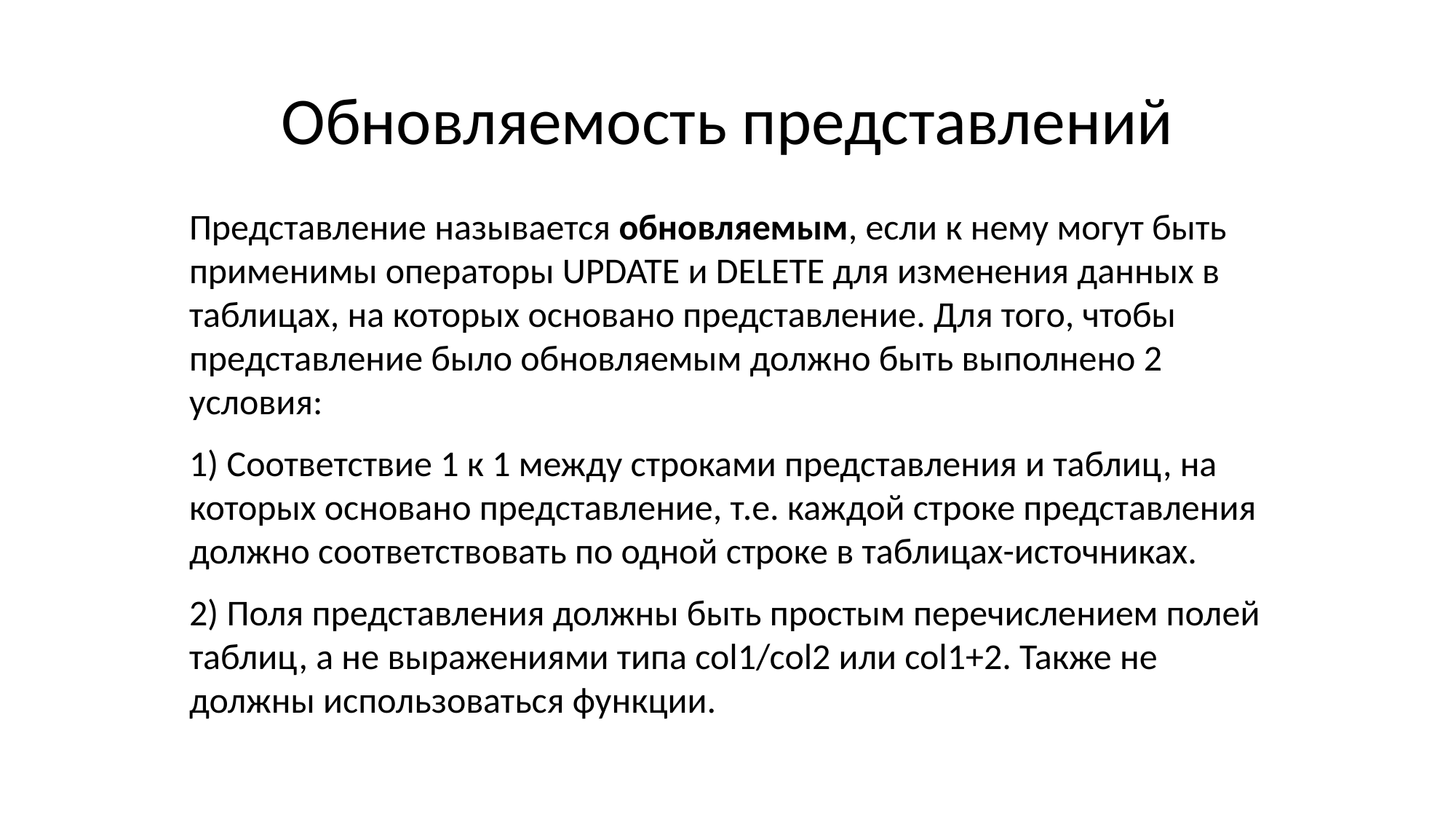

# Обновляемость представлений
Представление называется обновляемым, если к нему могут быть применимы операторы UPDATE и DELETE для изменения данных в таблицах, на которых основано представление. Для того, чтобы представление было обновляемым должно быть выполнено 2 условия:
1) Соответствие 1 к 1 между строками представления и таблиц, на которых основано представление, т.е. каждой строке представления должно соответствовать по одной строке в таблицах-источниках.
2) Поля представления должны быть простым перечислением полей таблиц, а не выражениями типа col1/col2 или col1+2. Также не должны использоваться функции.